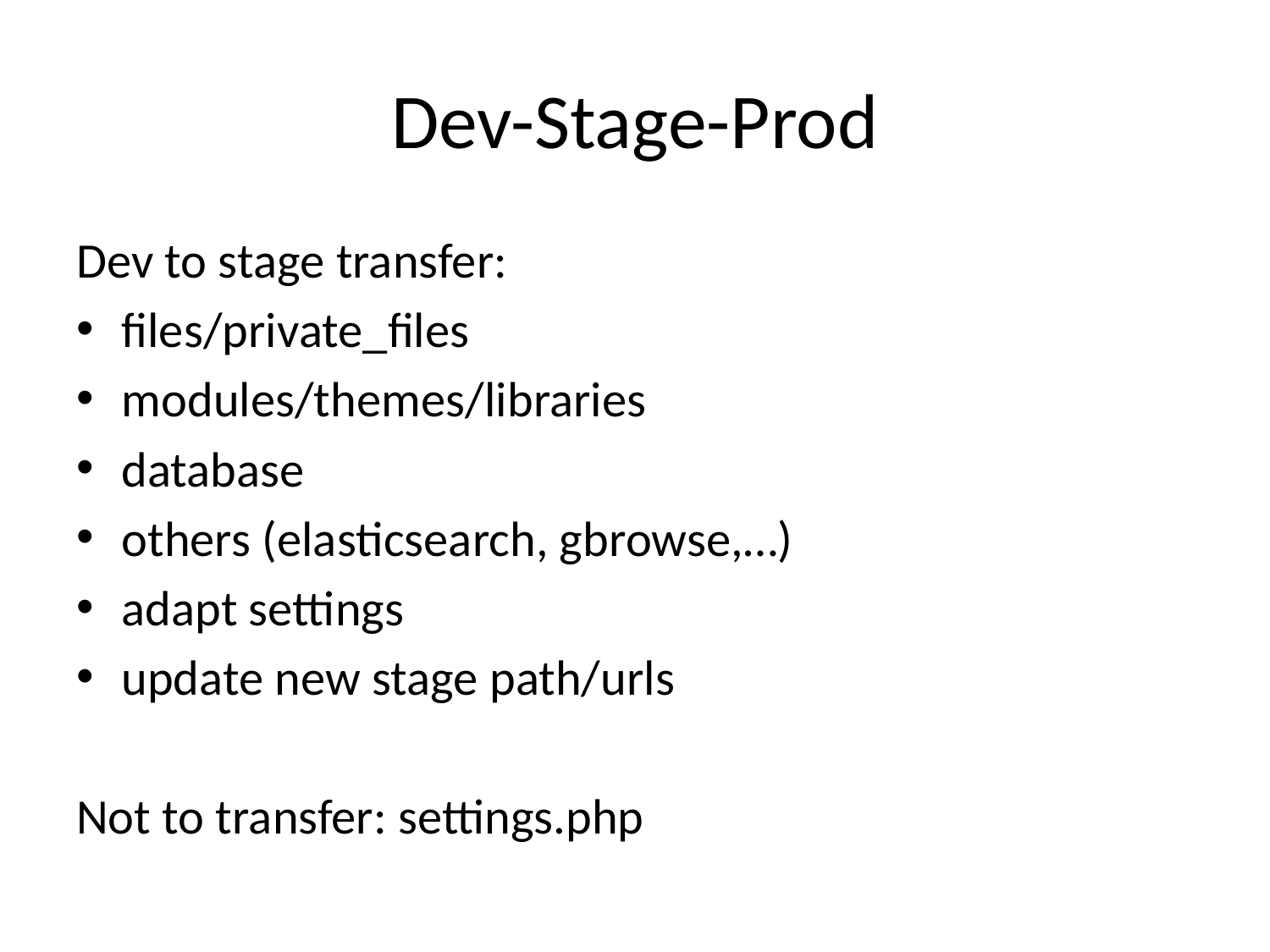

# Dev-Stage-Prod
Dev to stage transfer:
files/private_files
modules/themes/libraries
database
others (elasticsearch, gbrowse,…)
adapt settings
update new stage path/urls

Not to transfer: settings.php